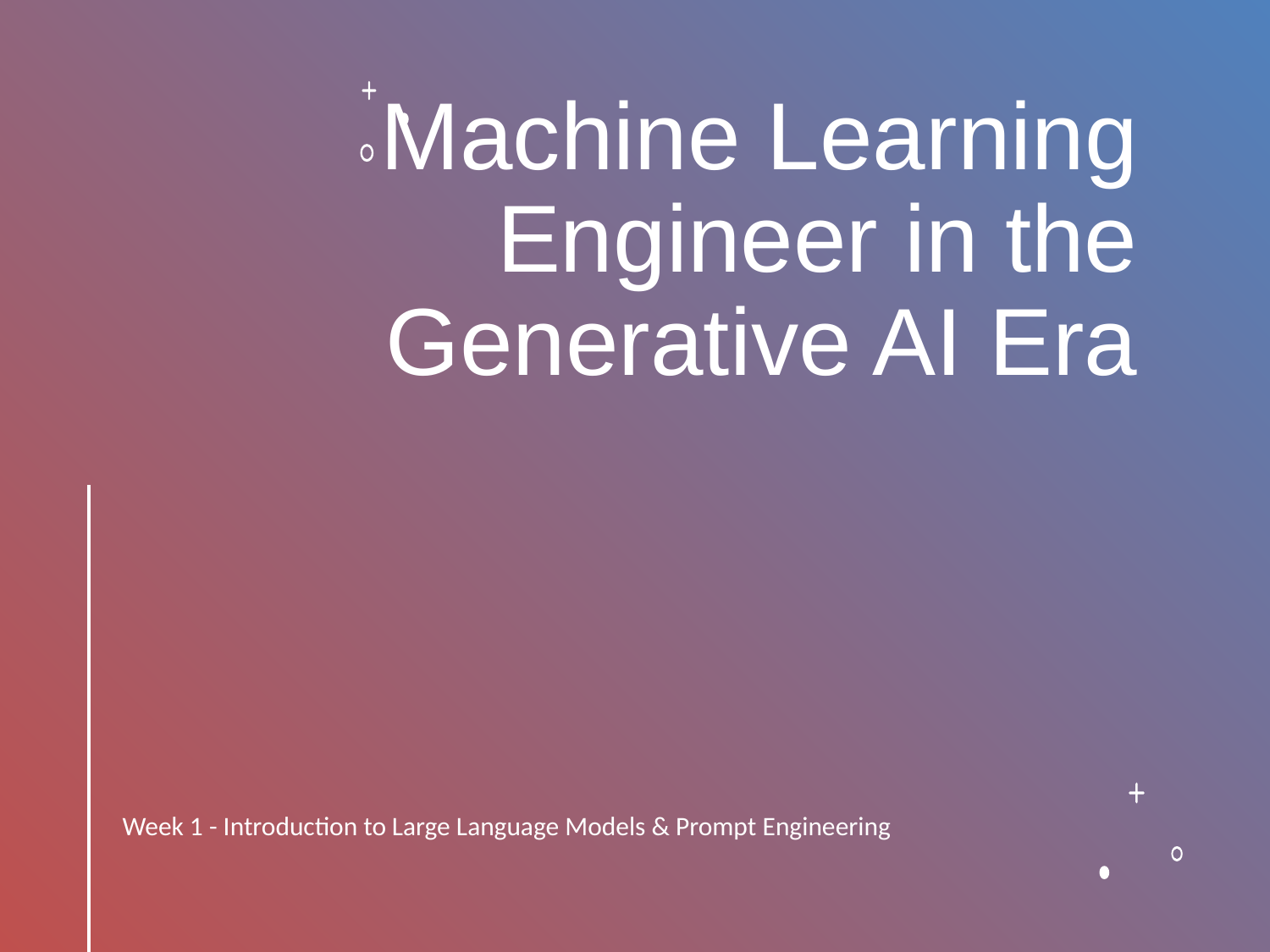

# Machine Learning Engineer in the Generative AI Era

Week 1 - Introduction to Large Language Models & Prompt Engineering